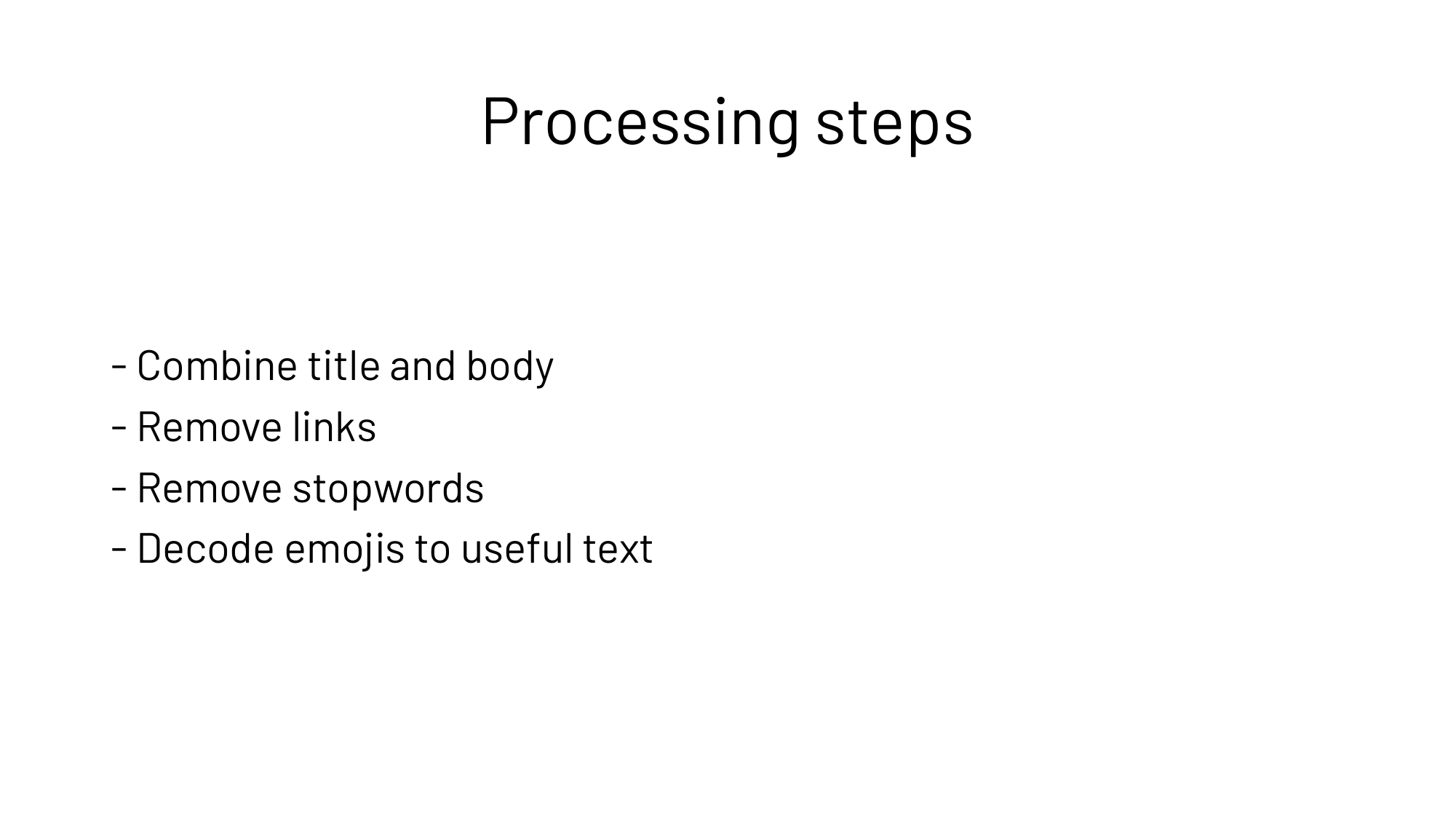

# Processing steps
- Combine title and body
- Remove links
- Remove stopwords
- Decode emojis to useful text